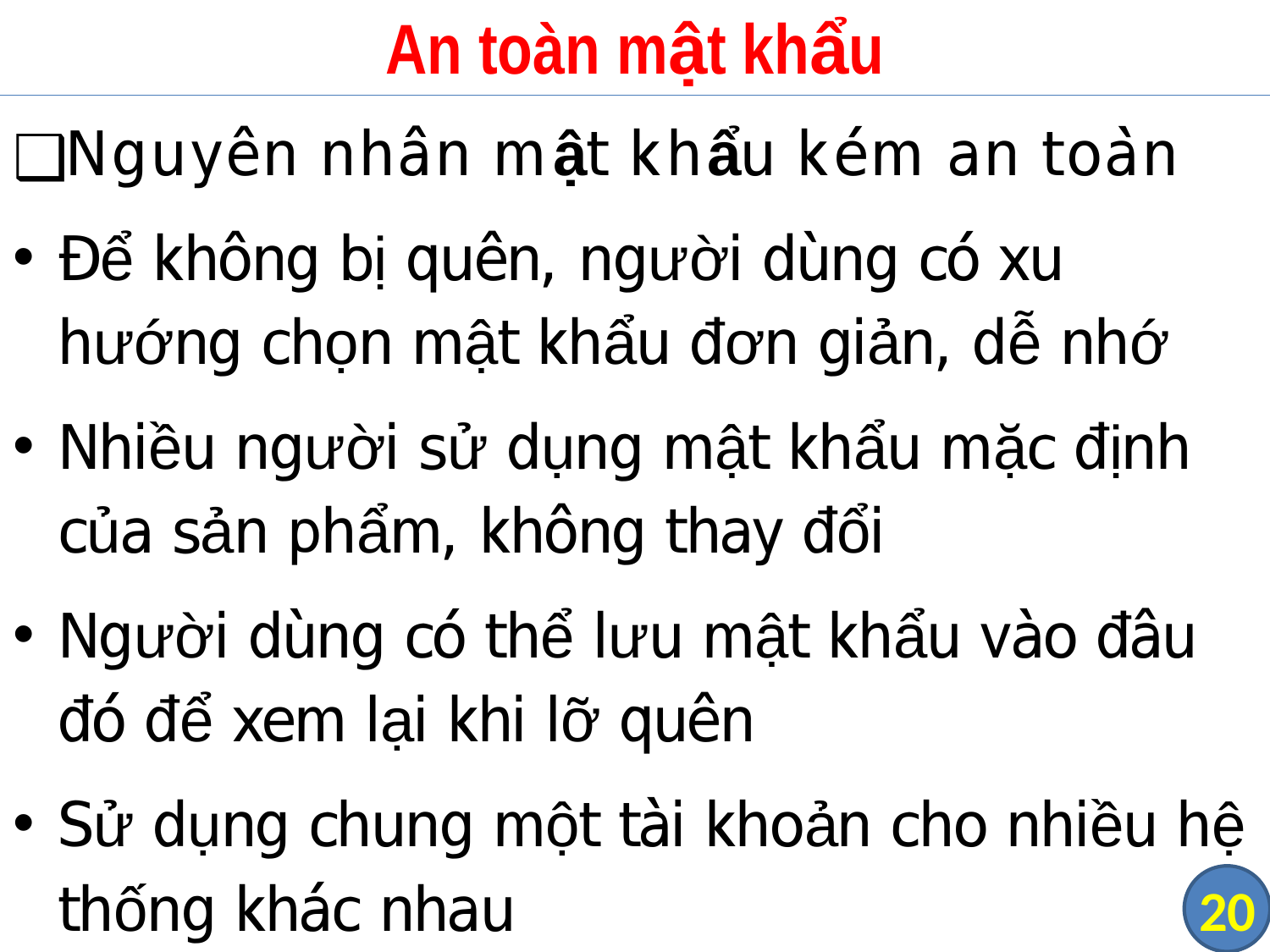

# An toàn mật khẩu
Nguyên nhân mật khẩu kém an toàn
Để không bị quên, người dùng có xu hướng chọn mật khẩu đơn giản, dễ nhớ
Nhiều người sử dụng mật khẩu mặc định của sản phẩm, không thay đổi
Người dùng có thể lưu mật khẩu vào đâu đó để xem lại khi lỡ quên
Sử dụng chung một tài khoản cho nhiều hệ thống khác nhau
20